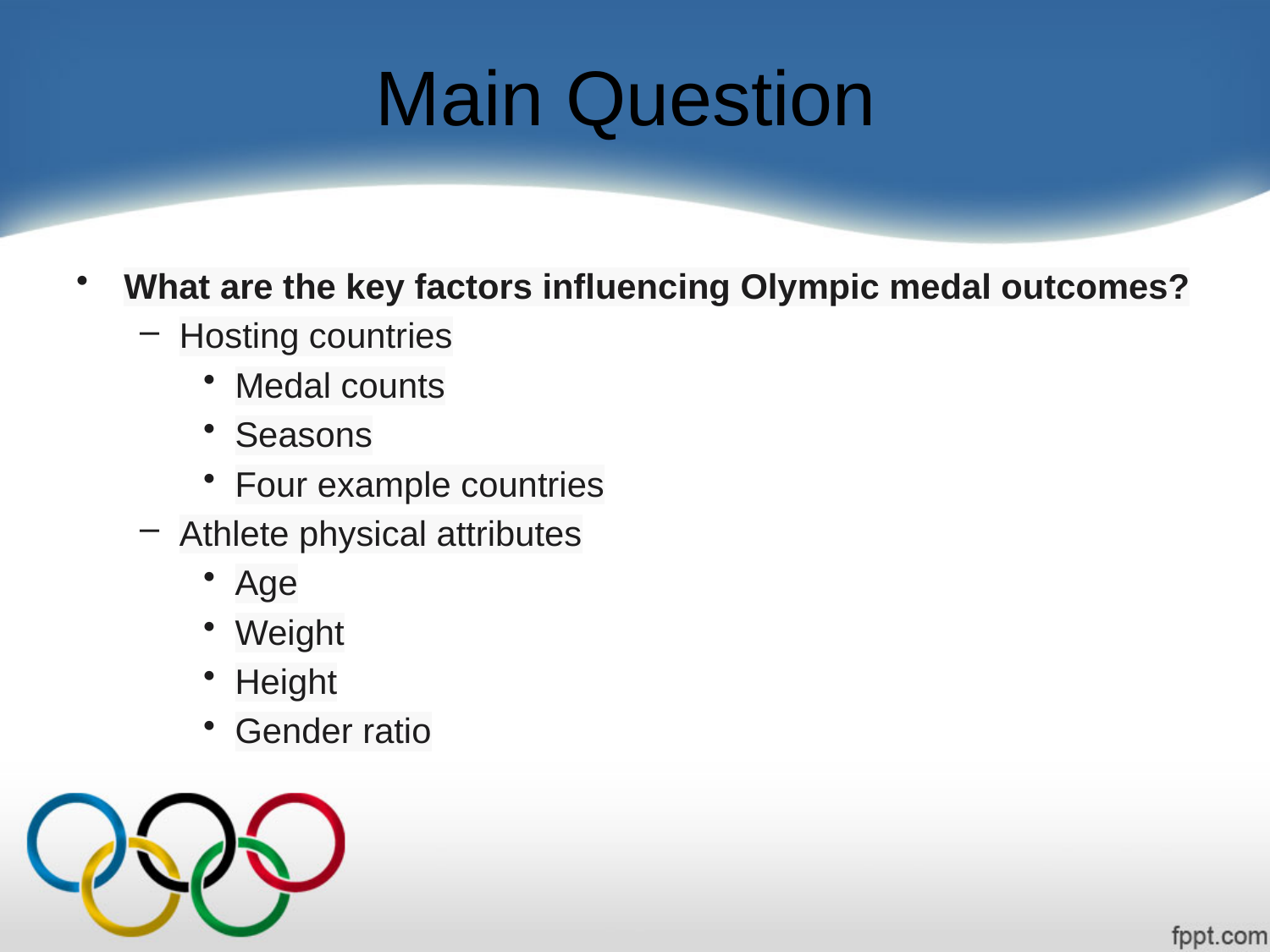

# Main Question
What are the key factors influencing Olympic medal outcomes?
Hosting countries
Medal counts
Seasons
Four example countries
Athlete physical attributes
Age
Weight
Height
Gender ratio